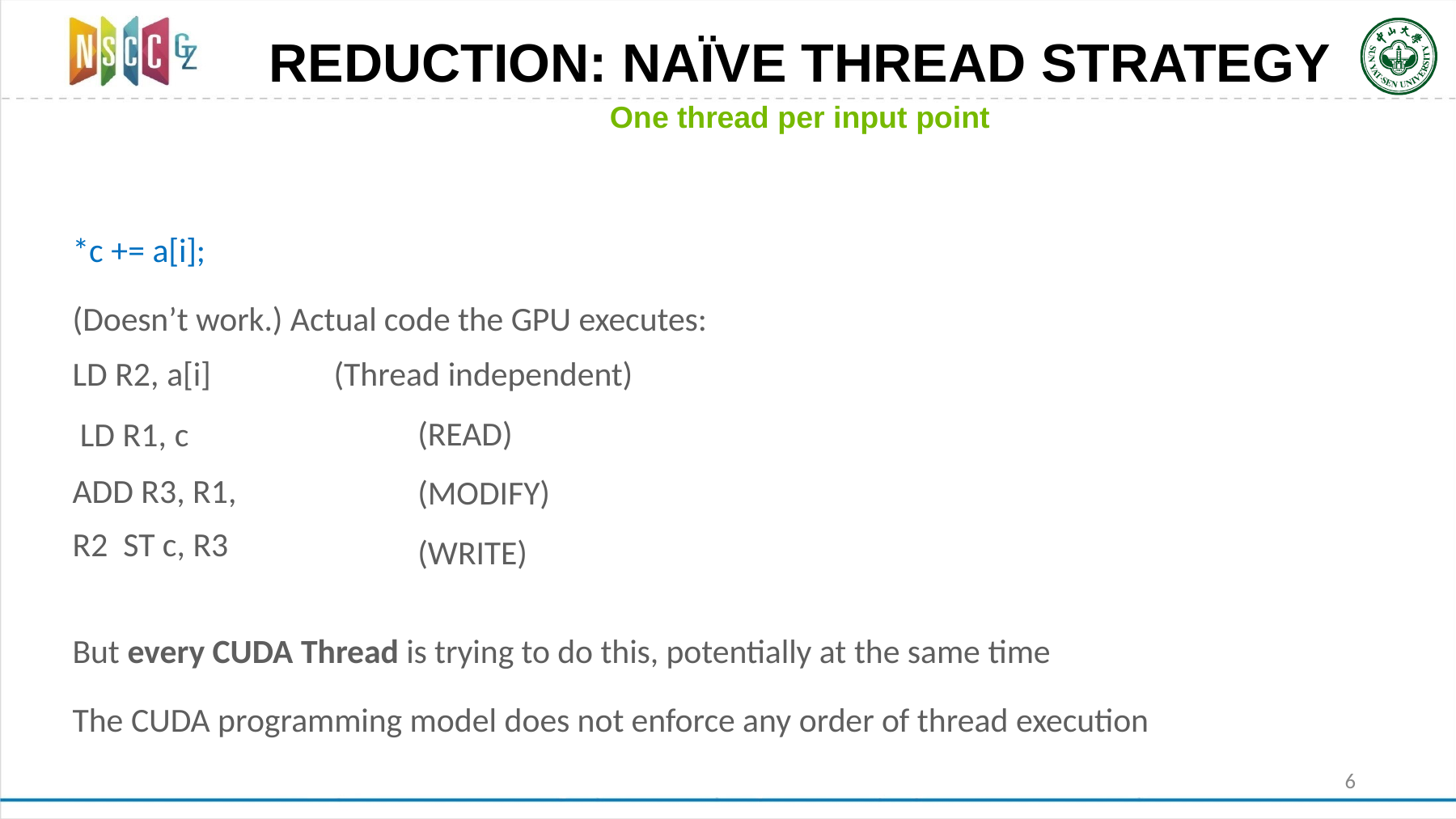

# REDUCTION: NAÏVE THREAD STRATEGY
One thread per input point
*c += a[i];
(Doesn’t work.) Actual code the GPU executes:
LD R2, a[i]  LD R1, c
ADD R3, R1, R2  ST c, R3
(Thread independent)  (READ)  (MODIFY)  (WRITE)
But every CUDA Thread is trying to do this, potentially at the same time
The CUDA programming model does not enforce any order of thread execution
6